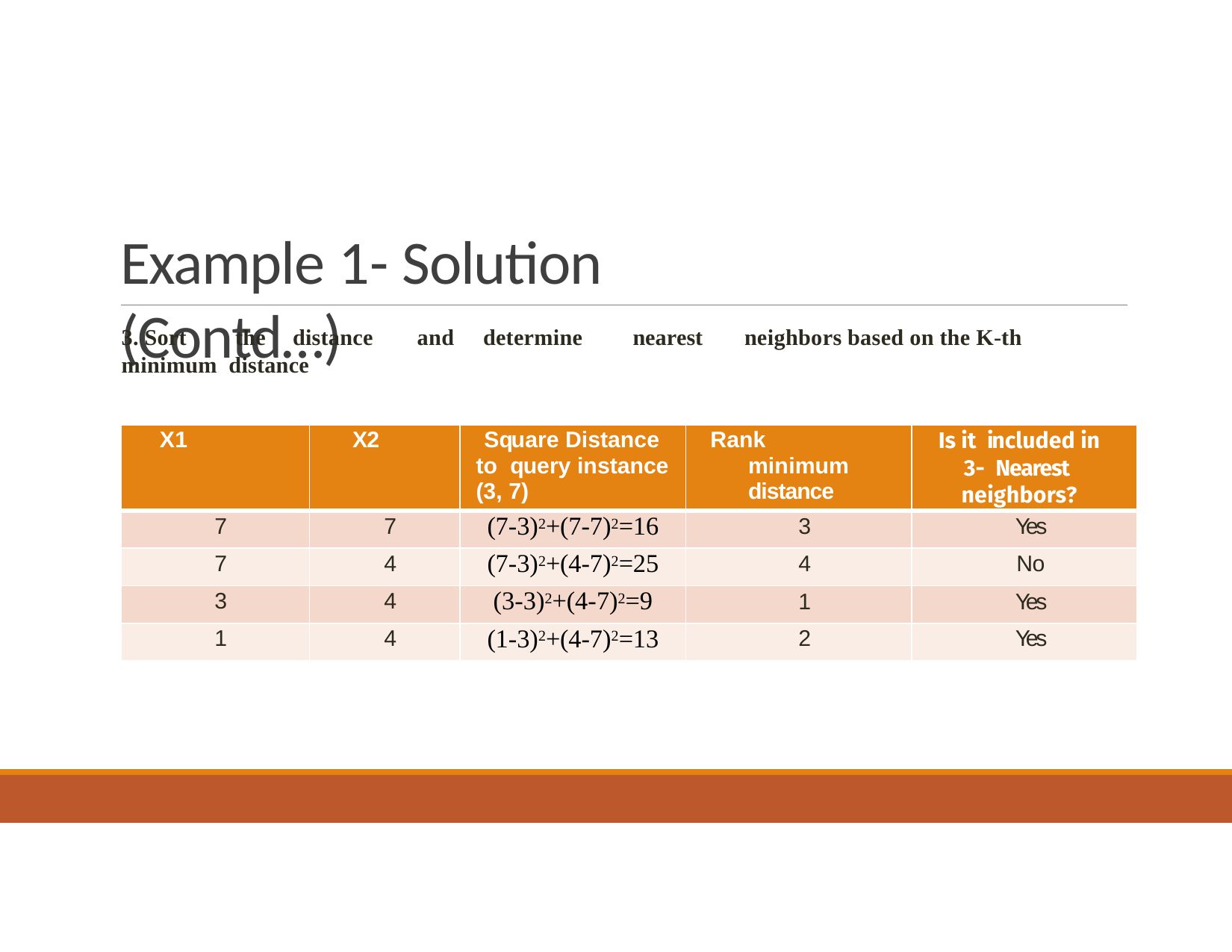

# Example 1- Solution (Contd…)
3. Sort	the	distance	and	determine	nearest	neighbors based on the K-th minimum  distance
| X1 | X2 | Square Distance to query instance (3, 7) | Rank minimum distance | Is it included in 3- Nearest neighbors? |
| --- | --- | --- | --- | --- |
| 7 | 7 | (7-3)2+(7-7)2=16 | 3 | Yes |
| 7 | 4 | (7-3)2+(4-7)2=25 | 4 | No |
| 3 | 4 | (3-3)2+(4-7)2=9 | 1 | Yes |
| 1 | 4 | (1-3)2+(4-7)2=13 | 2 | Yes |